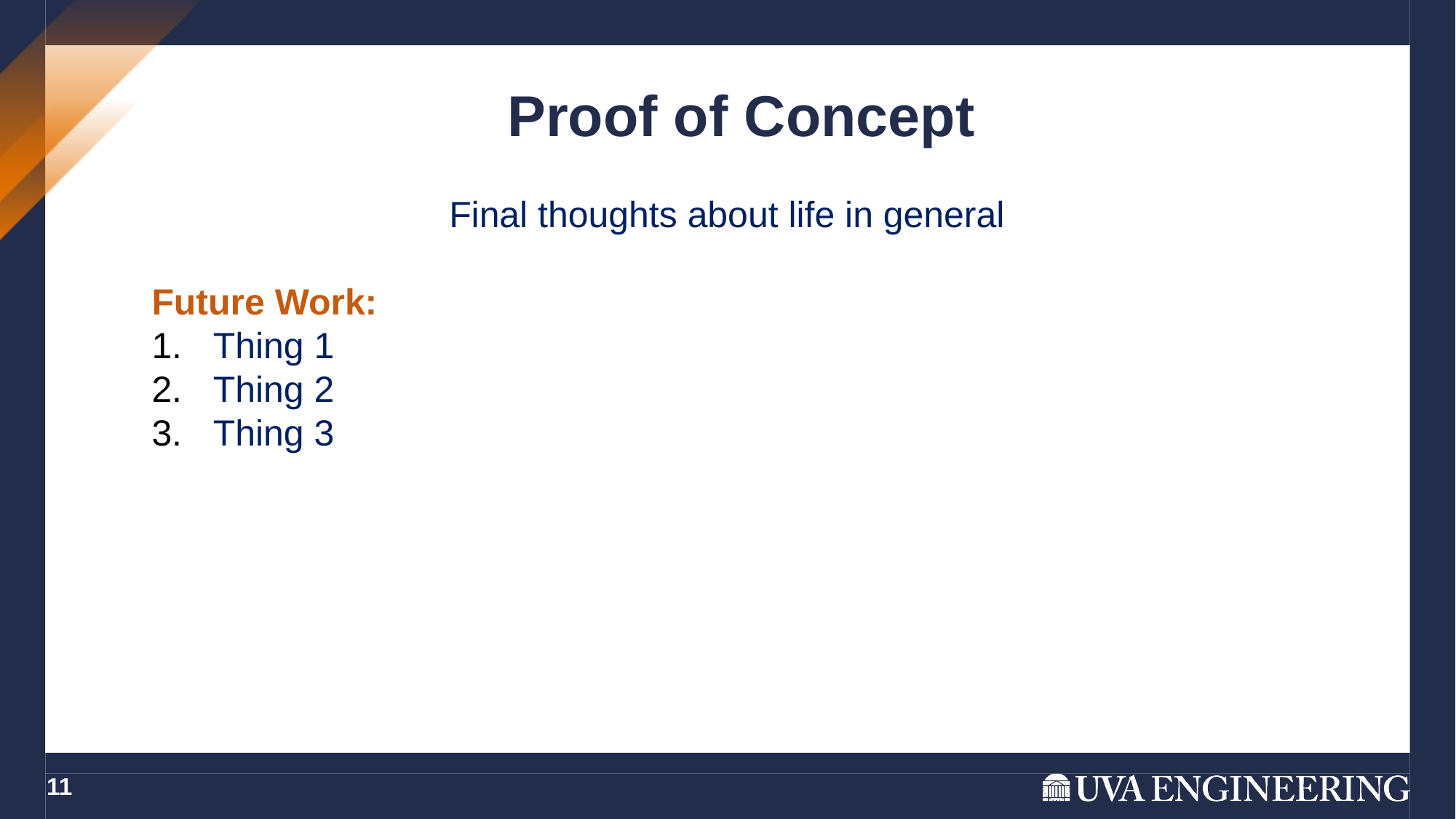

Proof of Concept
Final thoughts about life in general

Future Work:
Thing 1
Thing 2
Thing 3